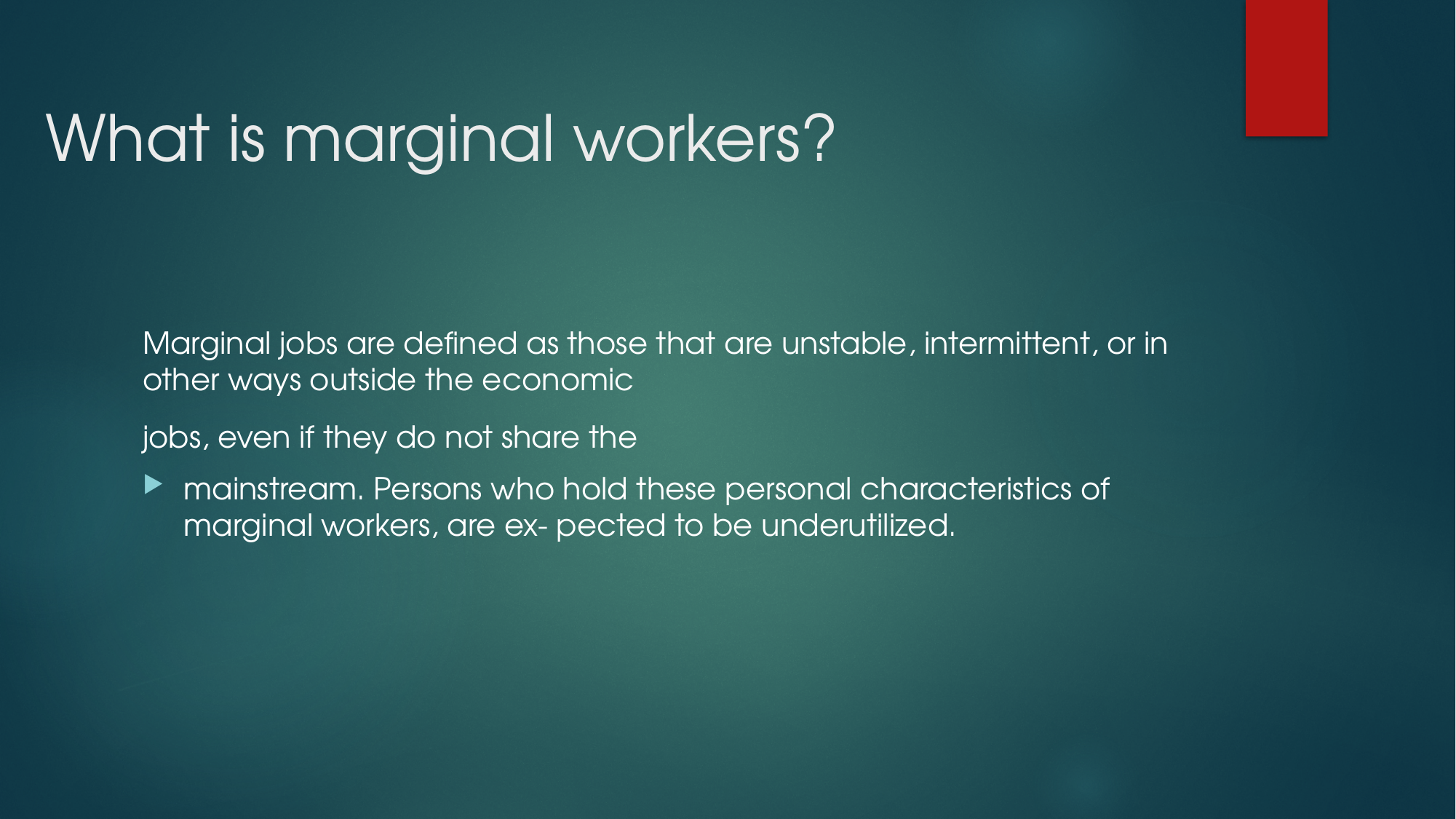

# What is marginal workers?
Marginal jobs are defined as those that are unstable, intermittent, or in other ways outside the economic
jobs, even if they do not share the
mainstream. Persons who hold these personal characteristics of marginal workers, are ex- pected to be underutilized.